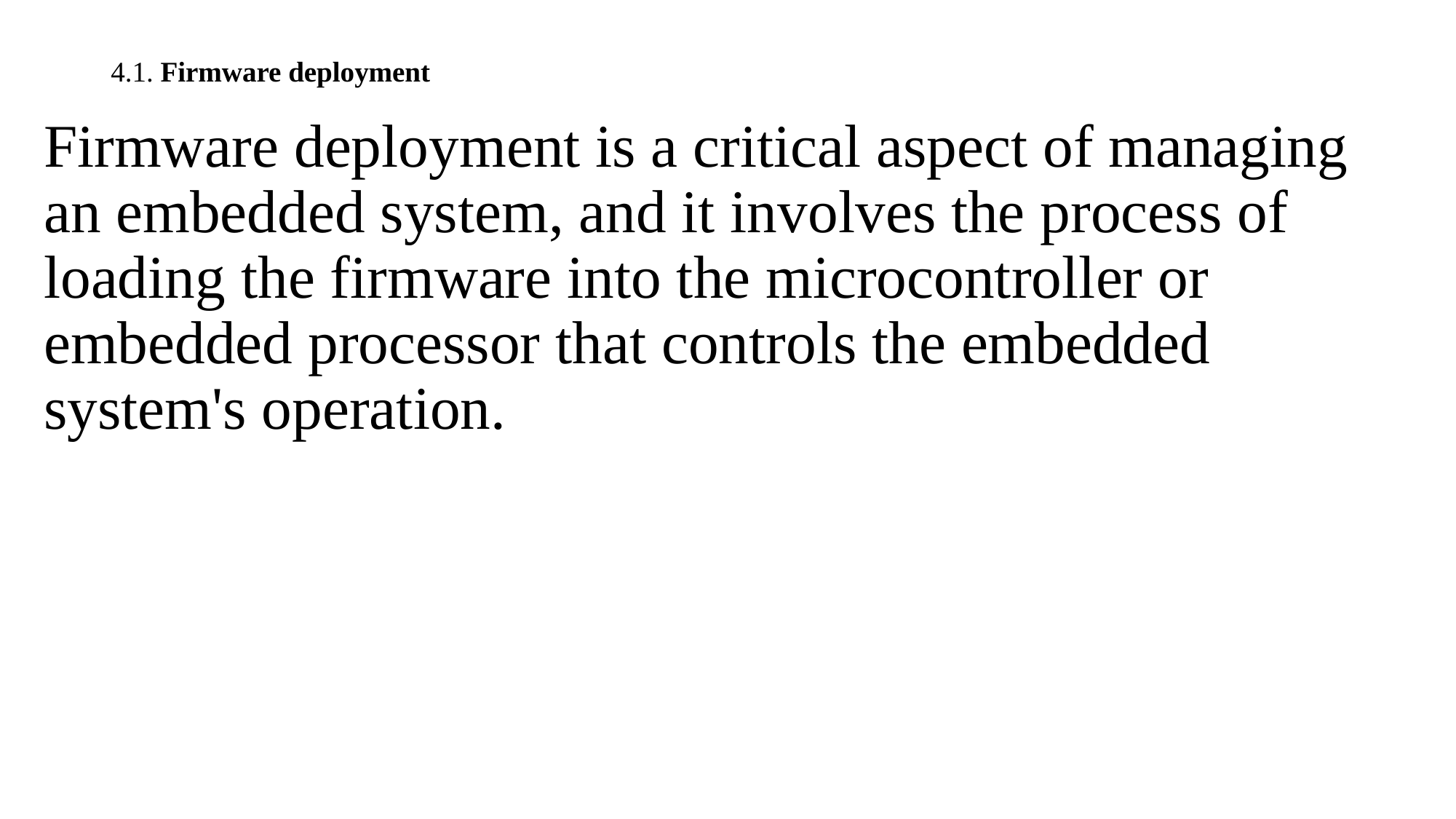

# 4.1. Firmware deployment
Firmware deployment is a critical aspect of managing an embedded system, and it involves the process of loading the firmware into the microcontroller or embedded processor that controls the embedded system's operation.